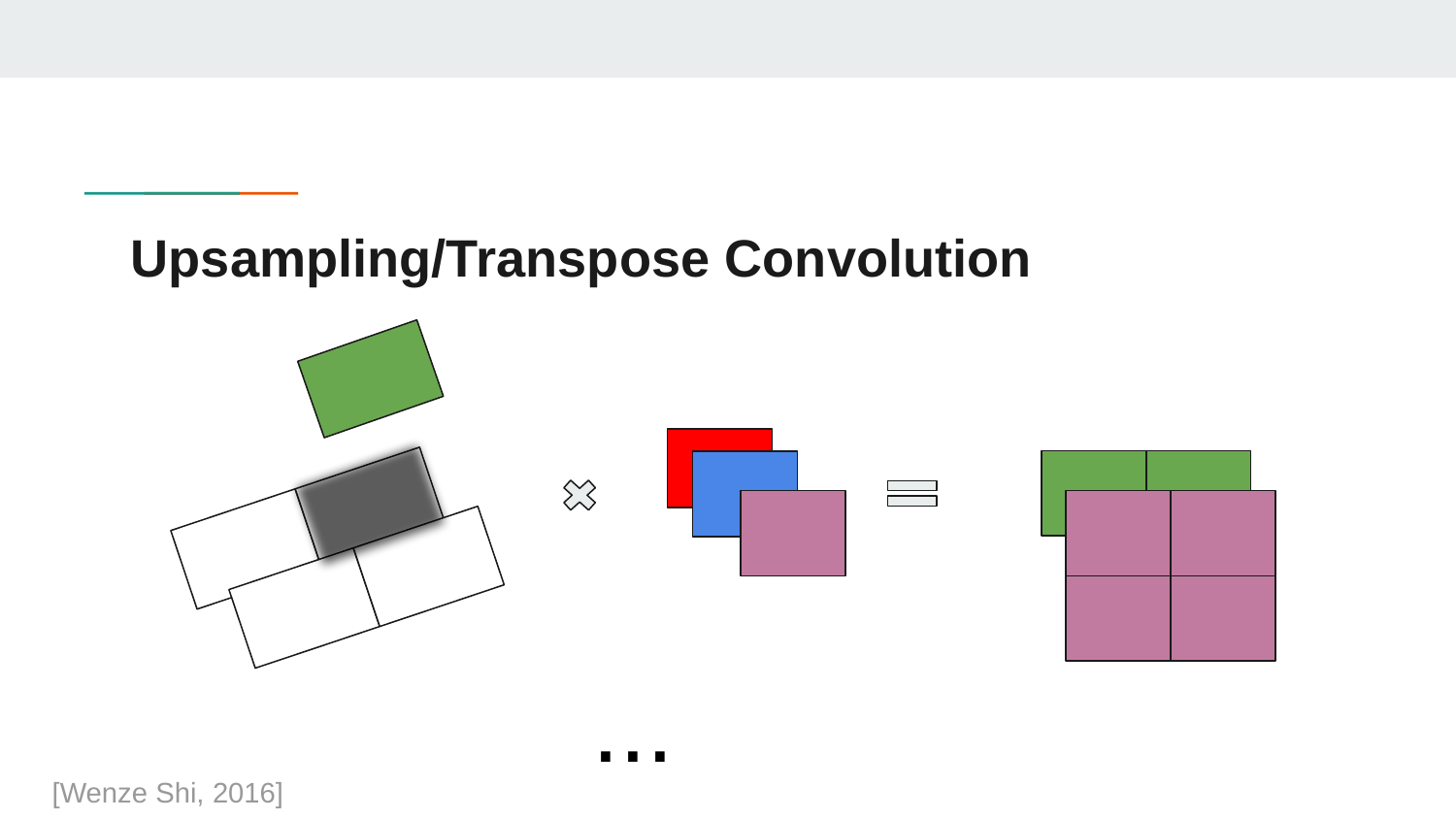

# Upsampling/Transpose Convolution

...
[Wenze Shi, 2016]